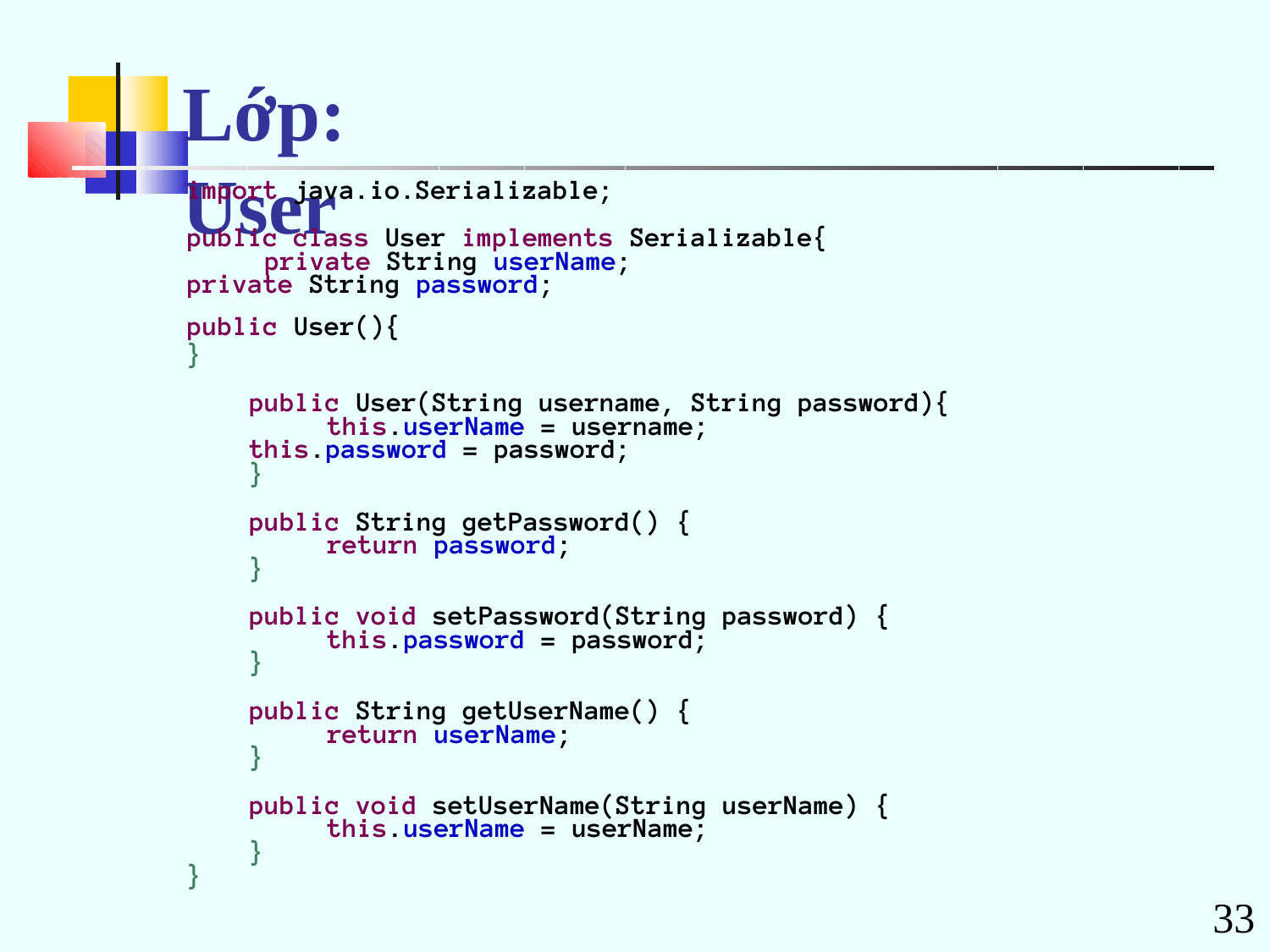

# Lớp:	User

import java.io.Serializable;

public class User implements Serializable{  private String userName;
private String password;
public User(){
}
public User(String username, String password){  this.userName = username;
this.password = password;
}
public String getPassword() {  return password;
}
public void setPassword(String password) {  this.password = password;
}
public String getUserName() {  return userName;
}
public void setUserName(String userName) {  this.userName = userName;
}
}
33